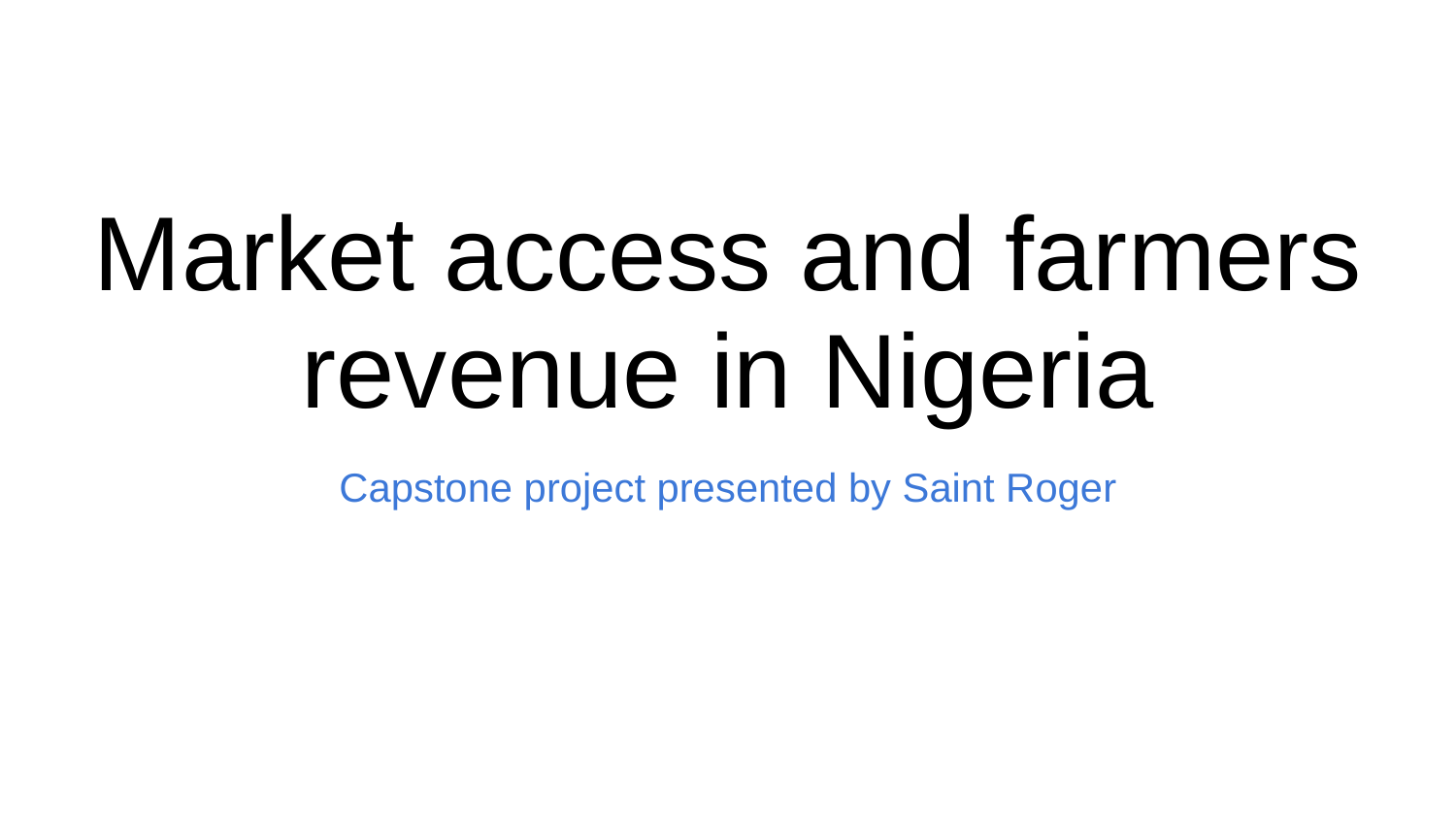

# Market access and farmers revenue in Nigeria
Capstone project presented by Saint Roger